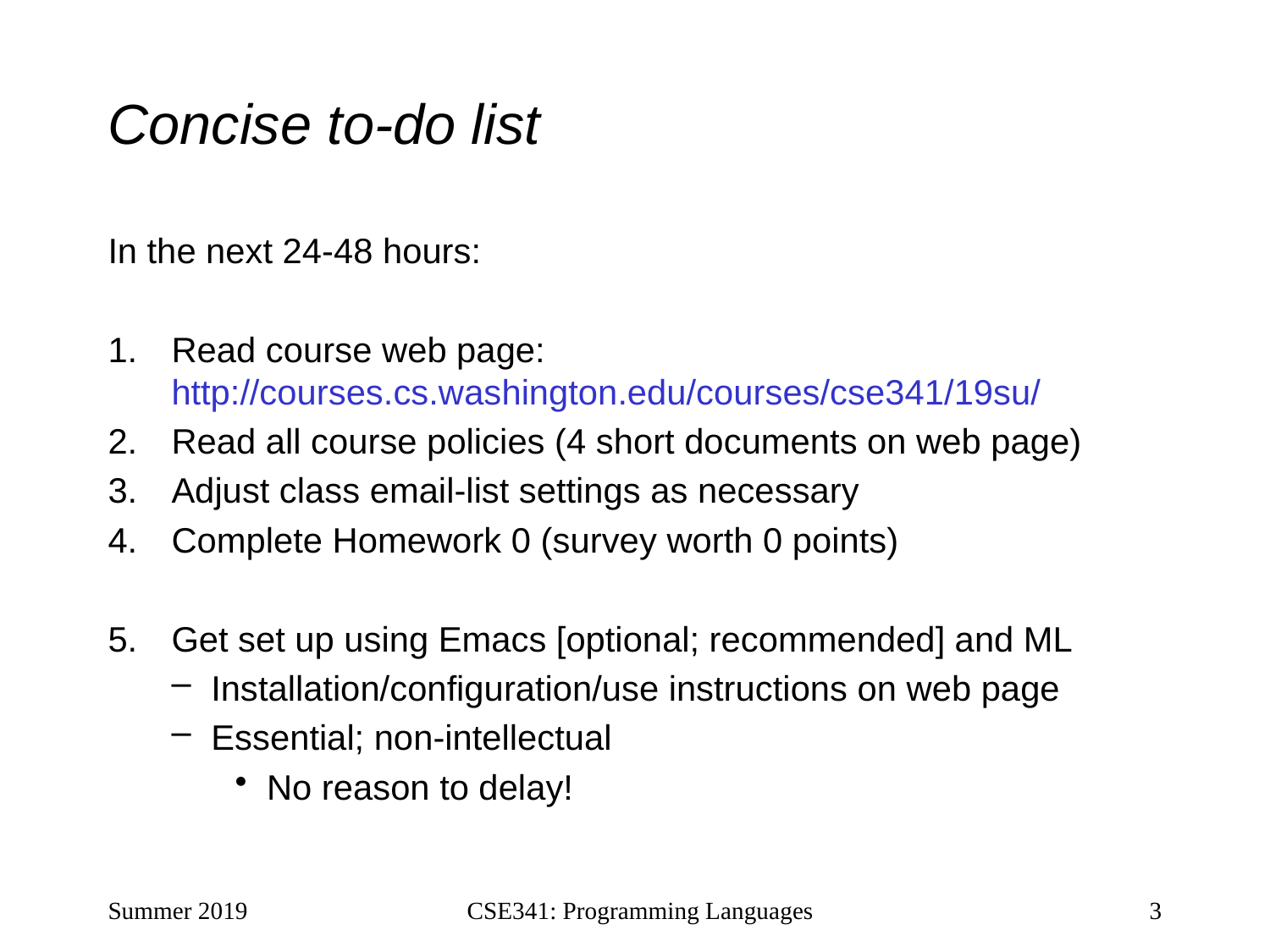

# Concise to-do list
In the next 24-48 hours:

Read course web page: http://courses.cs.washington.edu/courses/cse341/19su/
Read all course policies (4 short documents on web page)
Adjust class email-list settings as necessary
Complete Homework 0 (survey worth 0 points)

Get set up using Emacs [optional; recommended] and ML
Installation/configuration/use instructions on web page
Essential; non-intellectual
No reason to delay!

Summer 2019
CSE341: Programming Languages
3